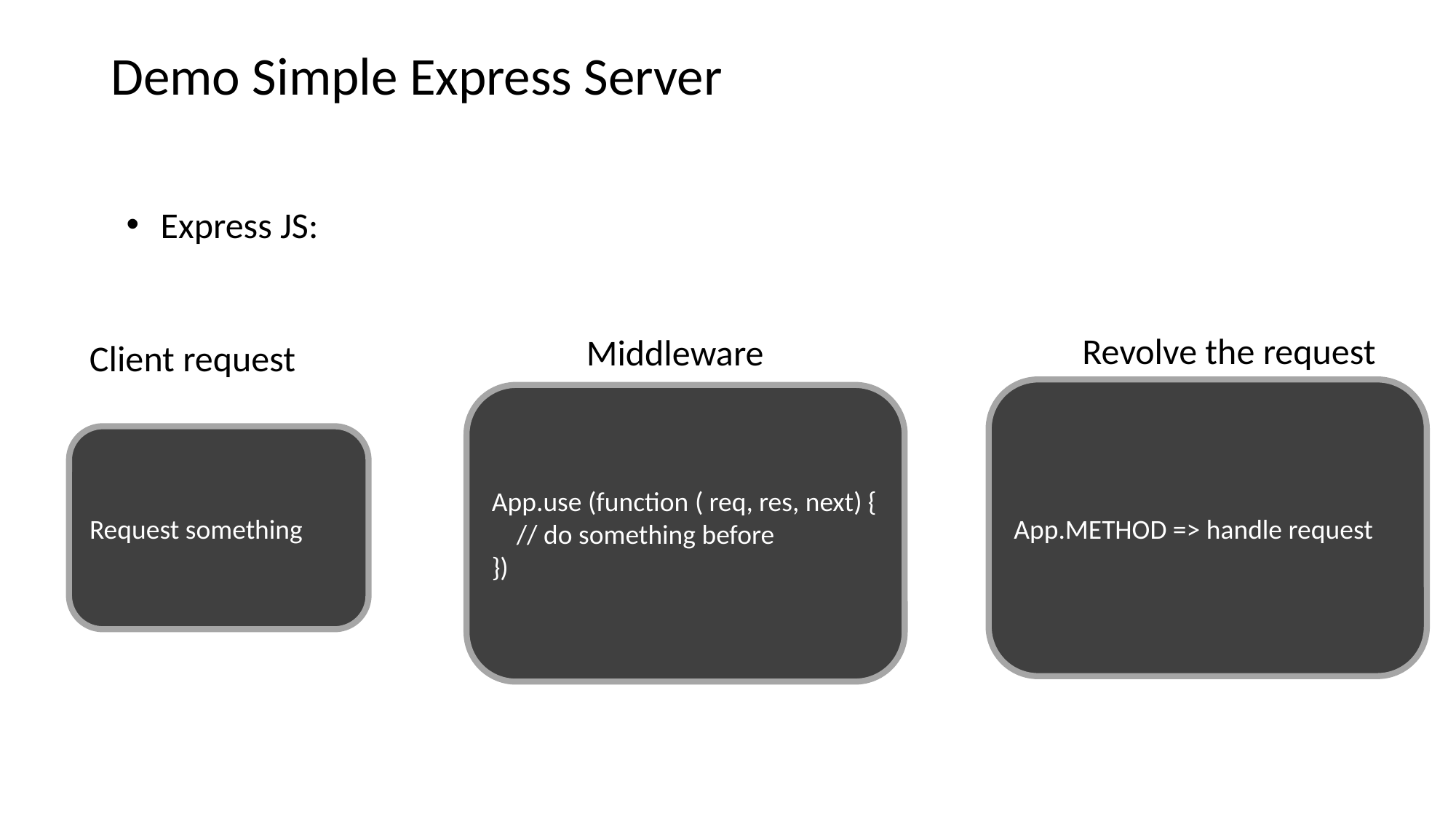

# Demo Simple Express Server
Express JS:
Revolve the request
Middleware
Client request
App.METHOD => handle request
App.use (function ( req, res, next) {
    // do something before
})
Request something